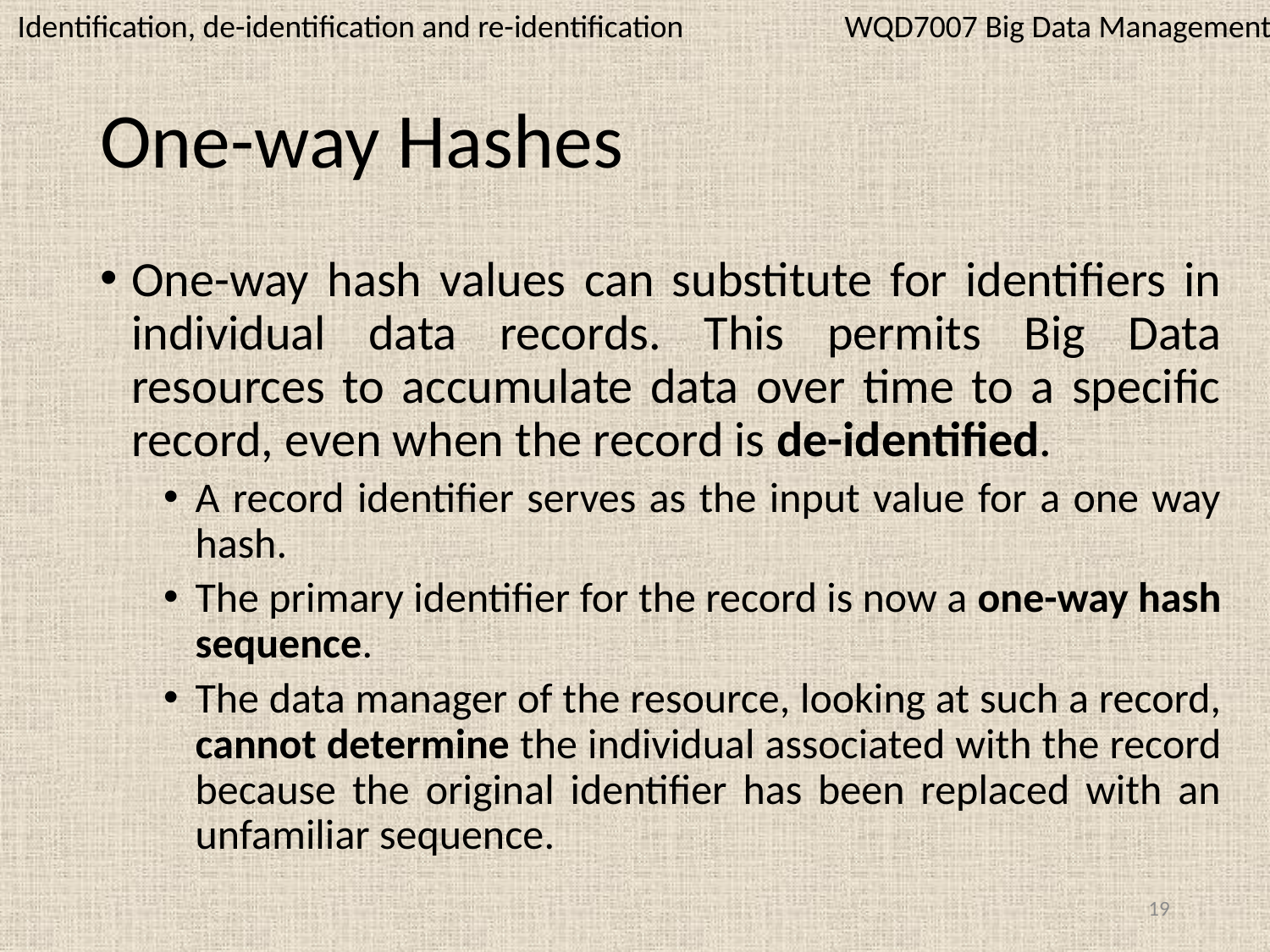

WQD7007 Big Data Management
Identification, de-identification and re-identification
# One-way Hashes
One-way hash values can substitute for identifiers in individual data records. This permits Big Data resources to accumulate data over time to a specific record, even when the record is de-identified.
A record identifier serves as the input value for a one way hash.
The primary identifier for the record is now a one-way hash sequence.
The data manager of the resource, looking at such a record, cannot determine the individual associated with the record because the original identifier has been replaced with an unfamiliar sequence.

19